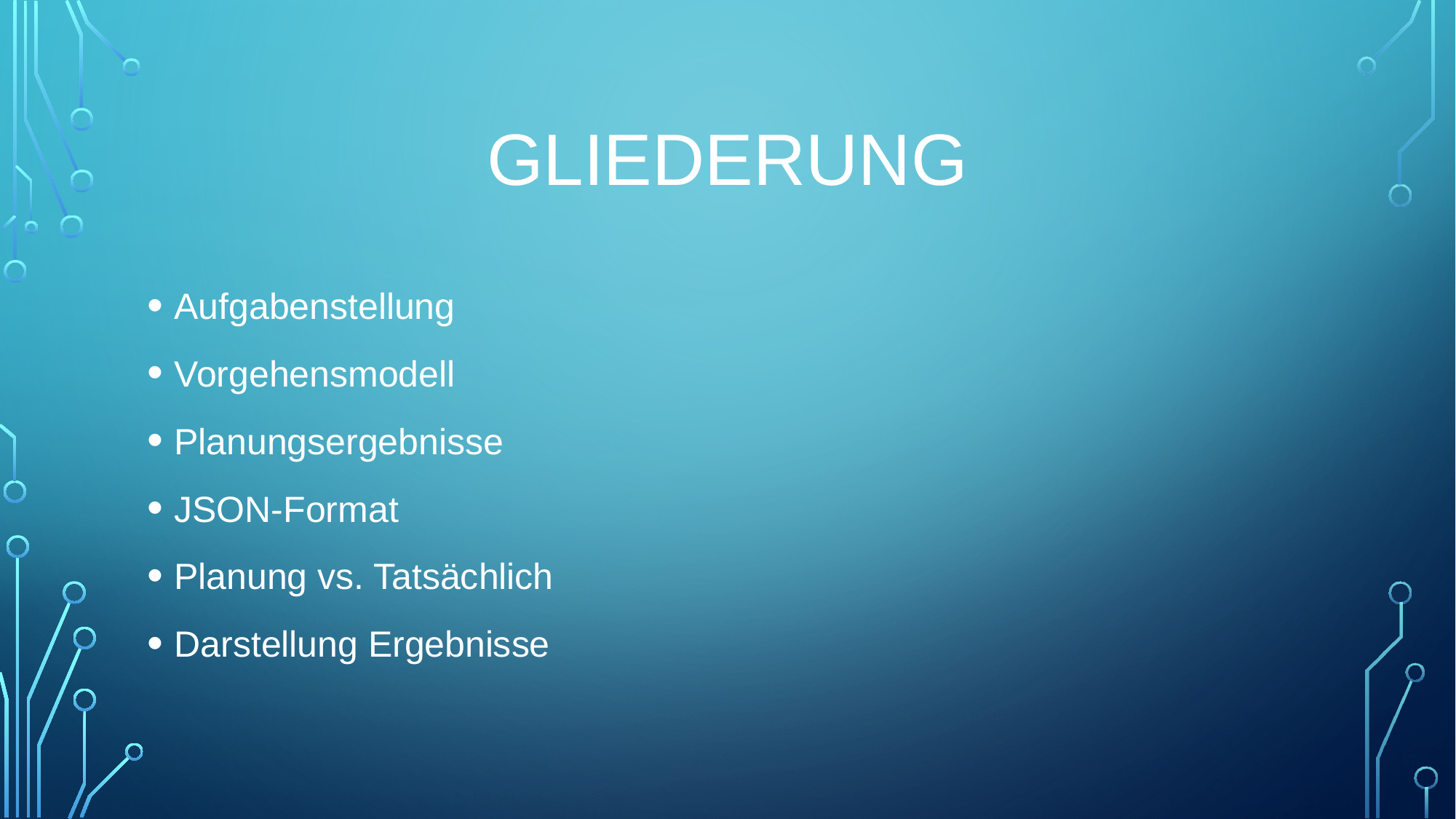

# Gliederung
Aufgabenstellung
Vorgehensmodell
Planungsergebnisse
JSON-Format
Planung vs. Tatsächlich
Darstellung Ergebnisse